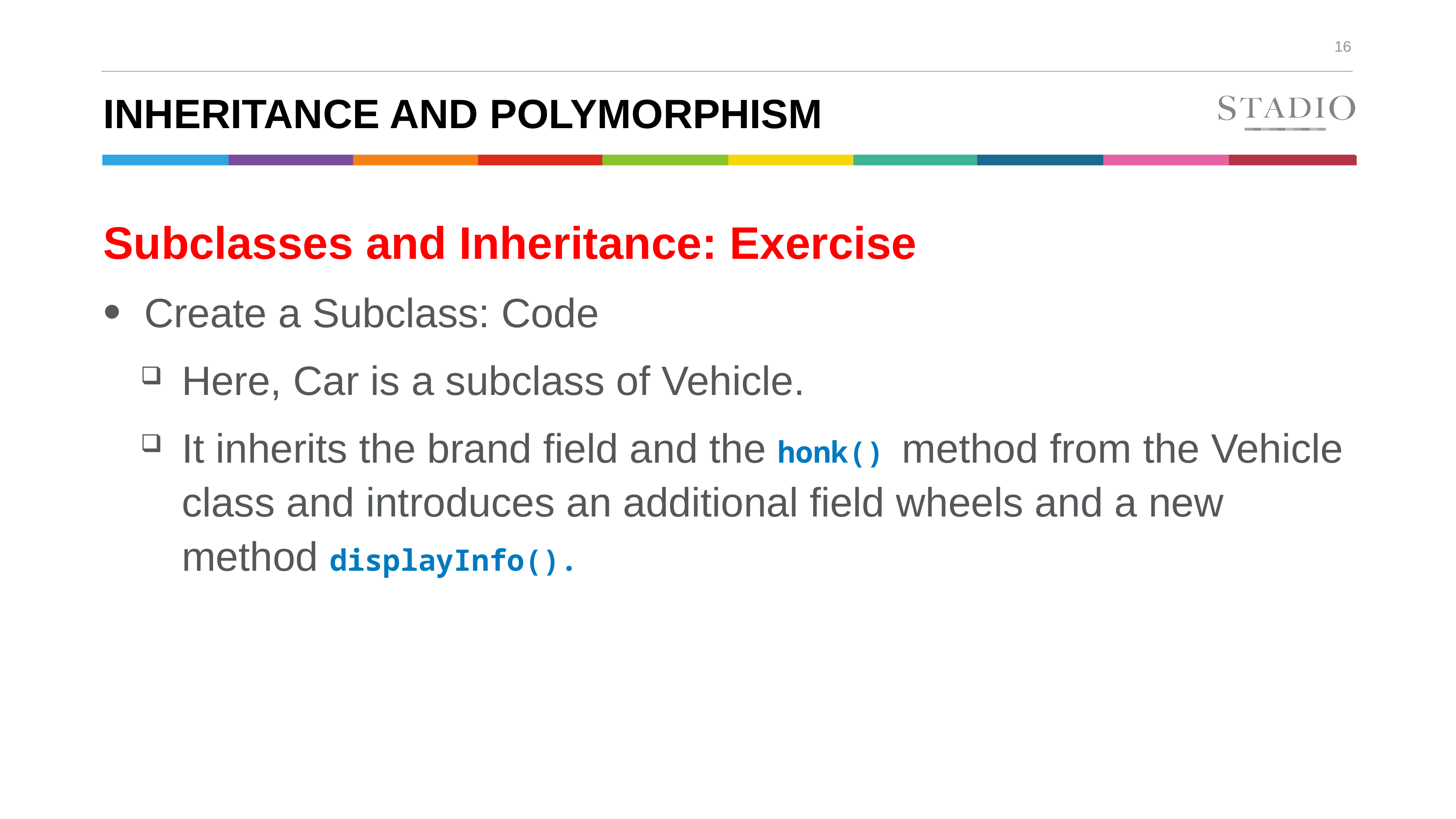

# Inheritance and polymorphism

Subclasses and Inheritance: Exercise
Create a Subclass: Code
Here, Car is a subclass of Vehicle.
It inherits the brand field and the honk() method from the Vehicle class and introduces an additional field wheels and a new method displayInfo().